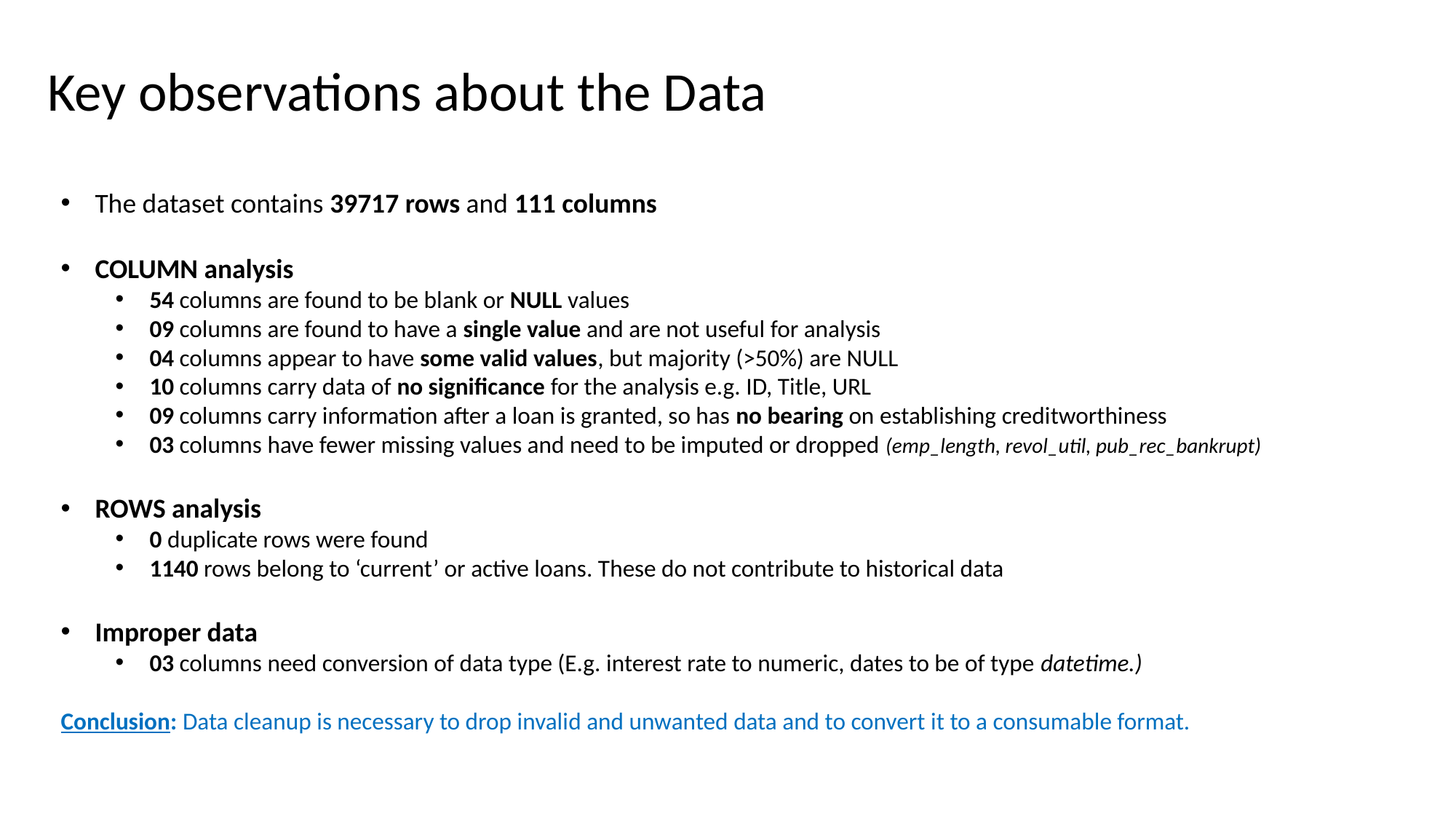

# Key observations about the Data
The dataset contains 39717 rows and 111 columns

COLUMN analysis
54 columns are found to be blank or NULL values
09 columns are found to have a single value and are not useful for analysis
04 columns appear to have some valid values, but majority (>50%) are NULL
10 columns carry data of no significance for the analysis e.g. ID, Title, URL
09 columns carry information after a loan is granted, so has no bearing on establishing creditworthiness
03 columns have fewer missing values and need to be imputed or dropped (emp_length, revol_util, pub_rec_bankrupt)

ROWS analysis
0 duplicate rows were found
1140 rows belong to ‘current’ or active loans. These do not contribute to historical data

Improper data
03 columns need conversion of data type (E.g. interest rate to numeric, dates to be of type datetime.)

Conclusion: Data cleanup is necessary to drop invalid and unwanted data and to convert it to a consumable format.